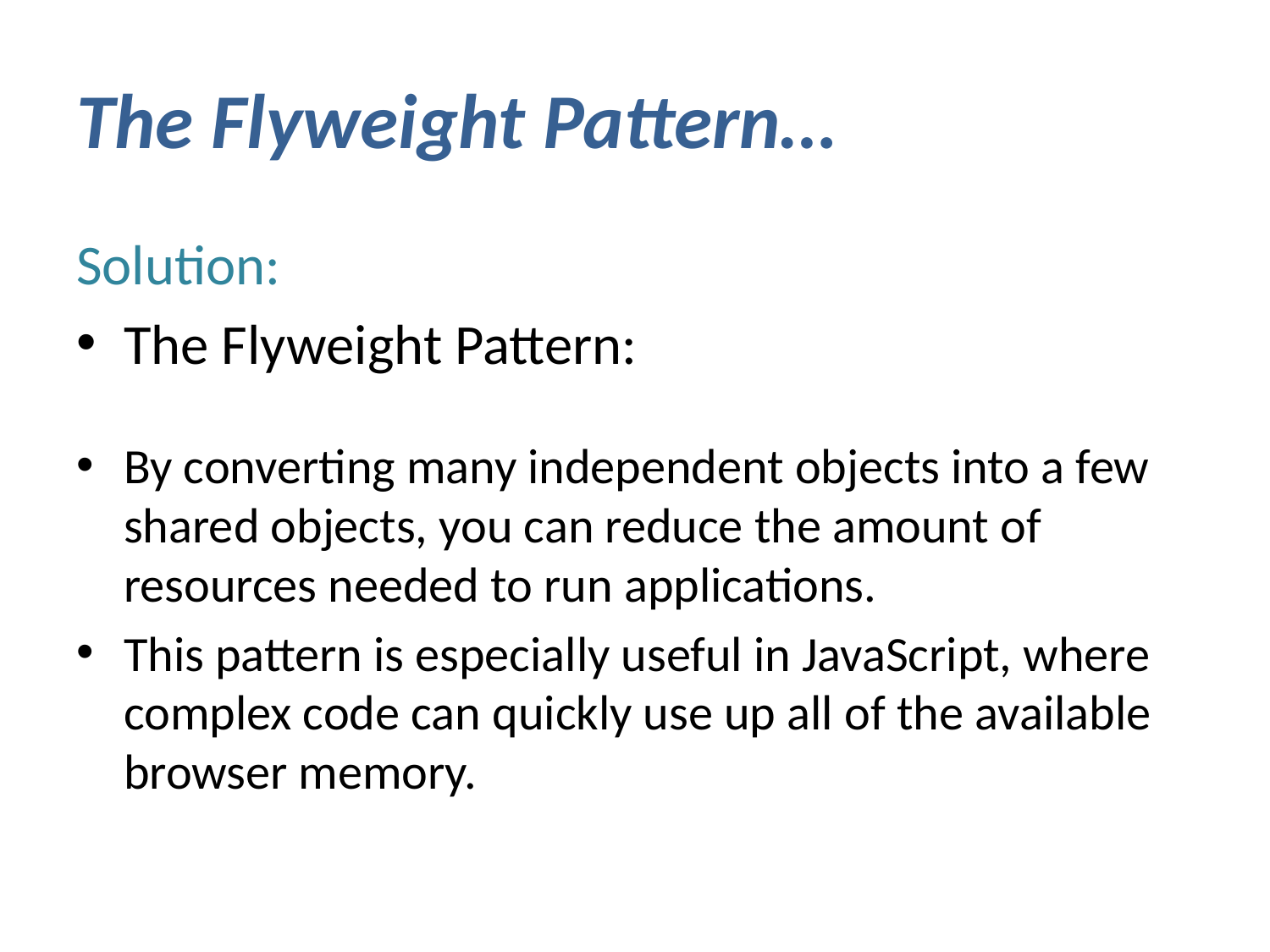

# The Flyweight Pattern…
Solution:
The Flyweight Pattern:

By converting many independent objects into a few shared objects, you can reduce the amount of resources needed to run applications.
This pattern is especially useful in JavaScript, where complex code can quickly use up all of the available browser memory.